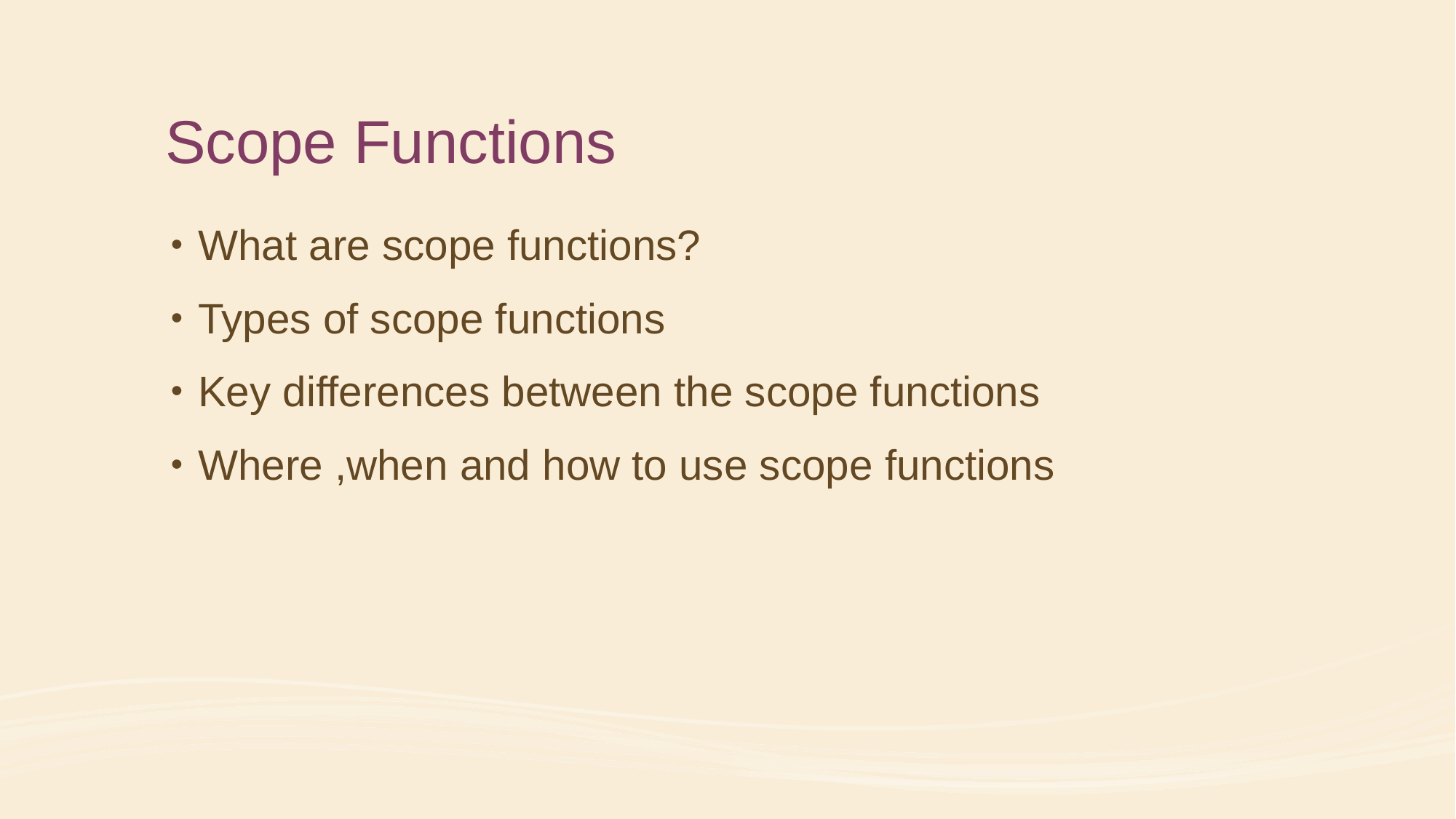

# Scope Functions
What are scope functions?
Types of scope functions
Key differences between the scope functions
Where ,when and how to use scope functions